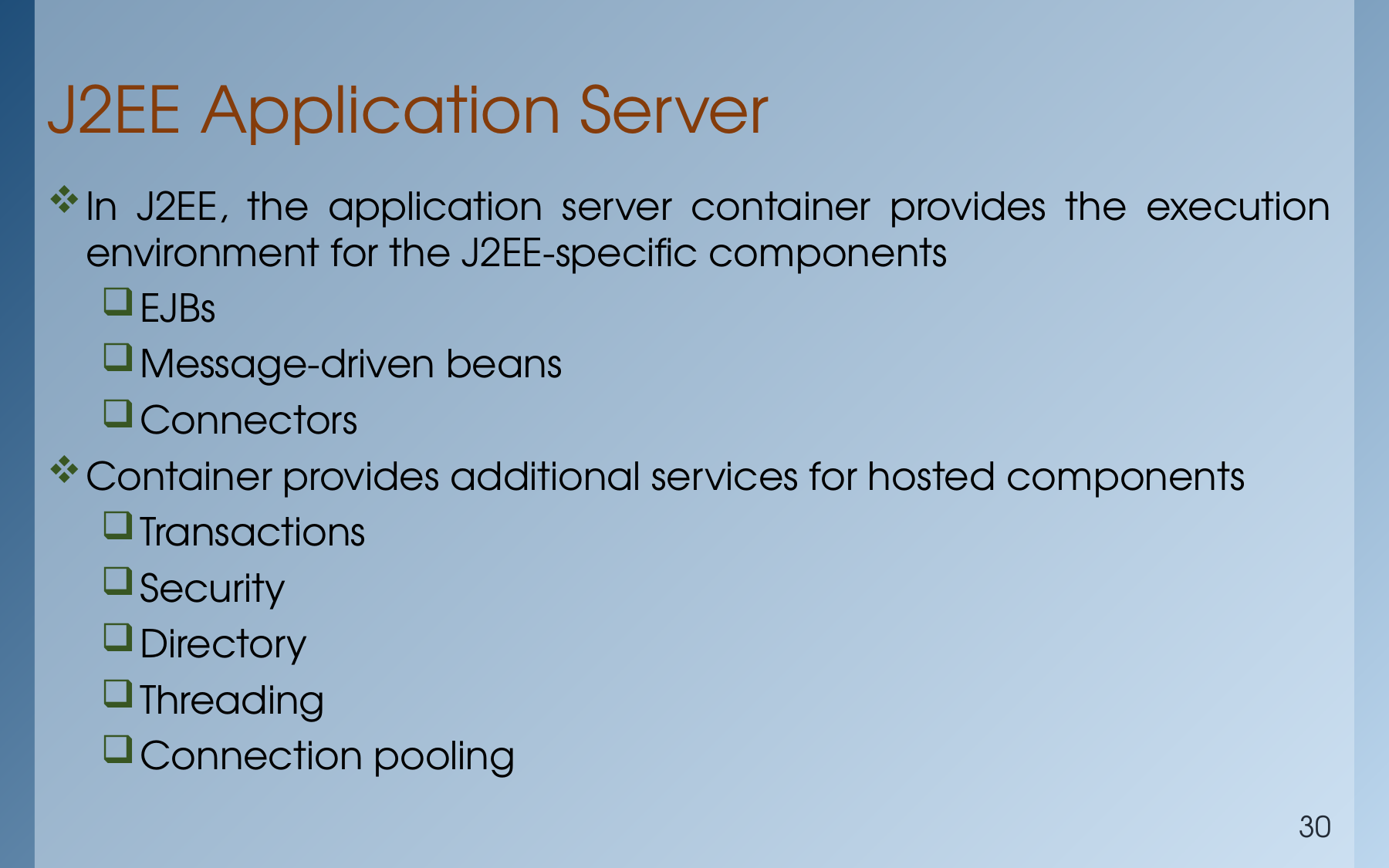

# J2EE Application Server
In J2EE, the application server container provides the execution environment for the J2EE-specific components
EJBs
Message-driven beans
Connectors
Container provides additional services for hosted components
Transactions
Security
Directory
Threading
Connection pooling
30